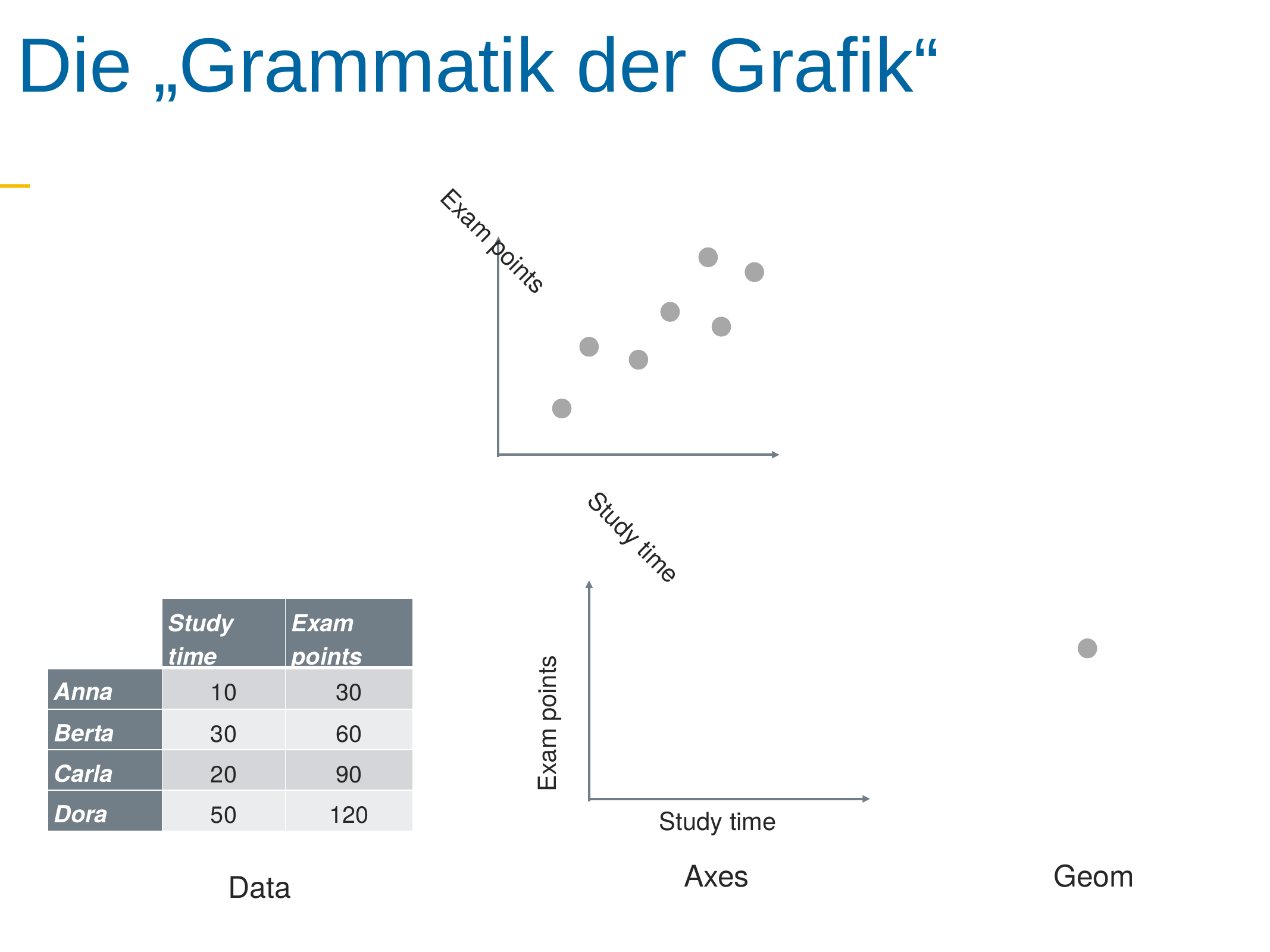

Die „Grammatik der Grafik“
Exam points

Study time

|  | Study time | Exam points |
| --- | --- | --- |
| Anna | 10 | 30 |
| Berta | 30 | 60 |
| Carla | 20 | 90 |
| Dora | 50 | 120 |

Exam points

Study time
Axes
Geom
Data
6